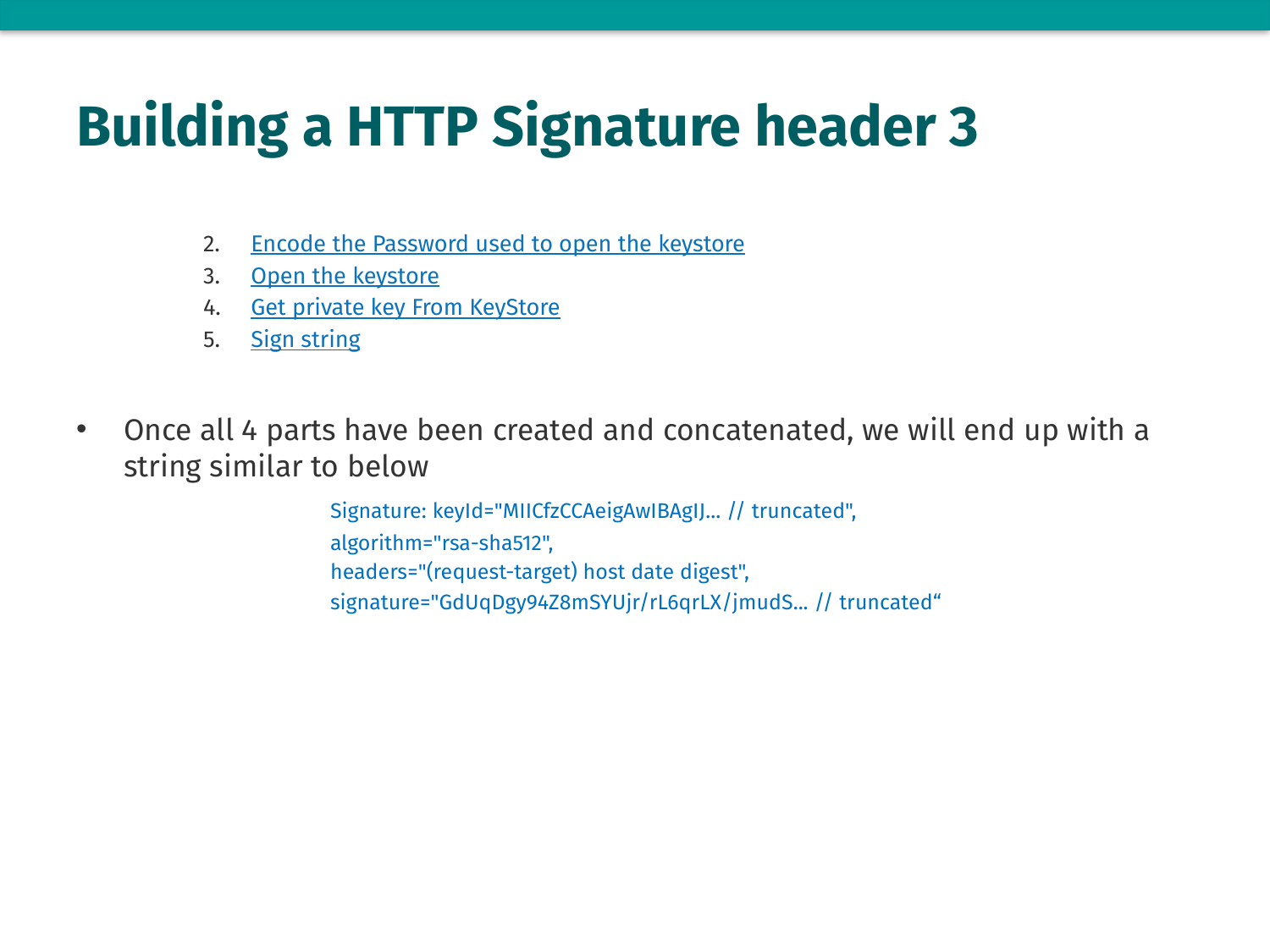

# Building a HTTP Signature header 3
Encode the Password used to open the keystore
Open the keystore
Get private key From KeyStore
Sign string

Once all 4 parts have been created and concatenated, we will end up with a string similar to below
		Signature: keyId="MIICfzCCAeigAwIBAgIJ... // truncated",
		algorithm="rsa-sha512",
		headers="(request-target) host date digest",
		signature="GdUqDgy94Z8mSYUjr/rL6qrLX/jmudS... // truncated“